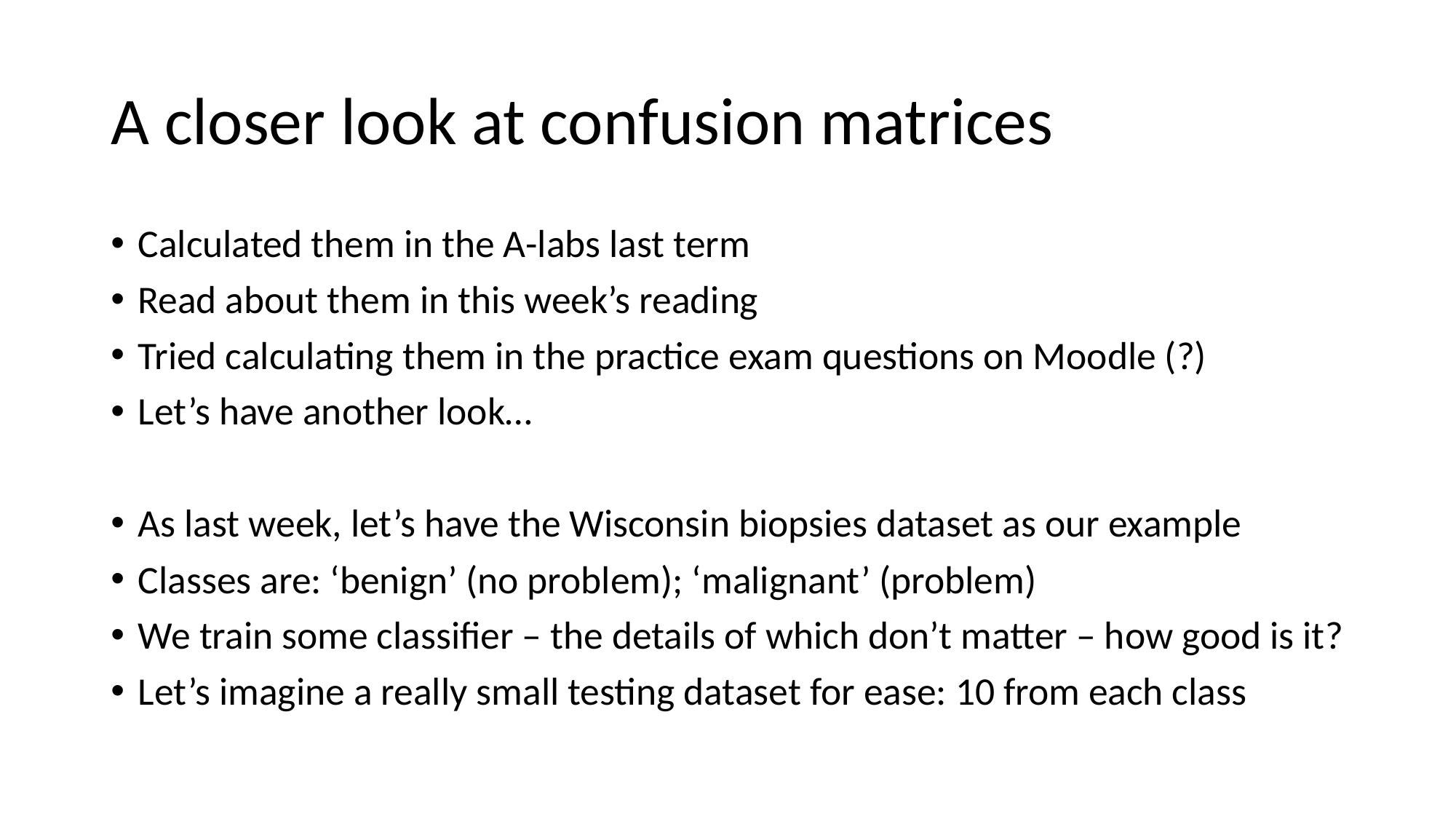

# A closer look at confusion matrices
Calculated them in the A-labs last term
Read about them in this week’s reading
Tried calculating them in the practice exam questions on Moodle (?)
Let’s have another look…

As last week, let’s have the Wisconsin biopsies dataset as our example
Classes are: ‘benign’ (no problem); ‘malignant’ (problem)
We train some classifier – the details of which don’t matter – how good is it?
Let’s imagine a really small testing dataset for ease: 10 from each class